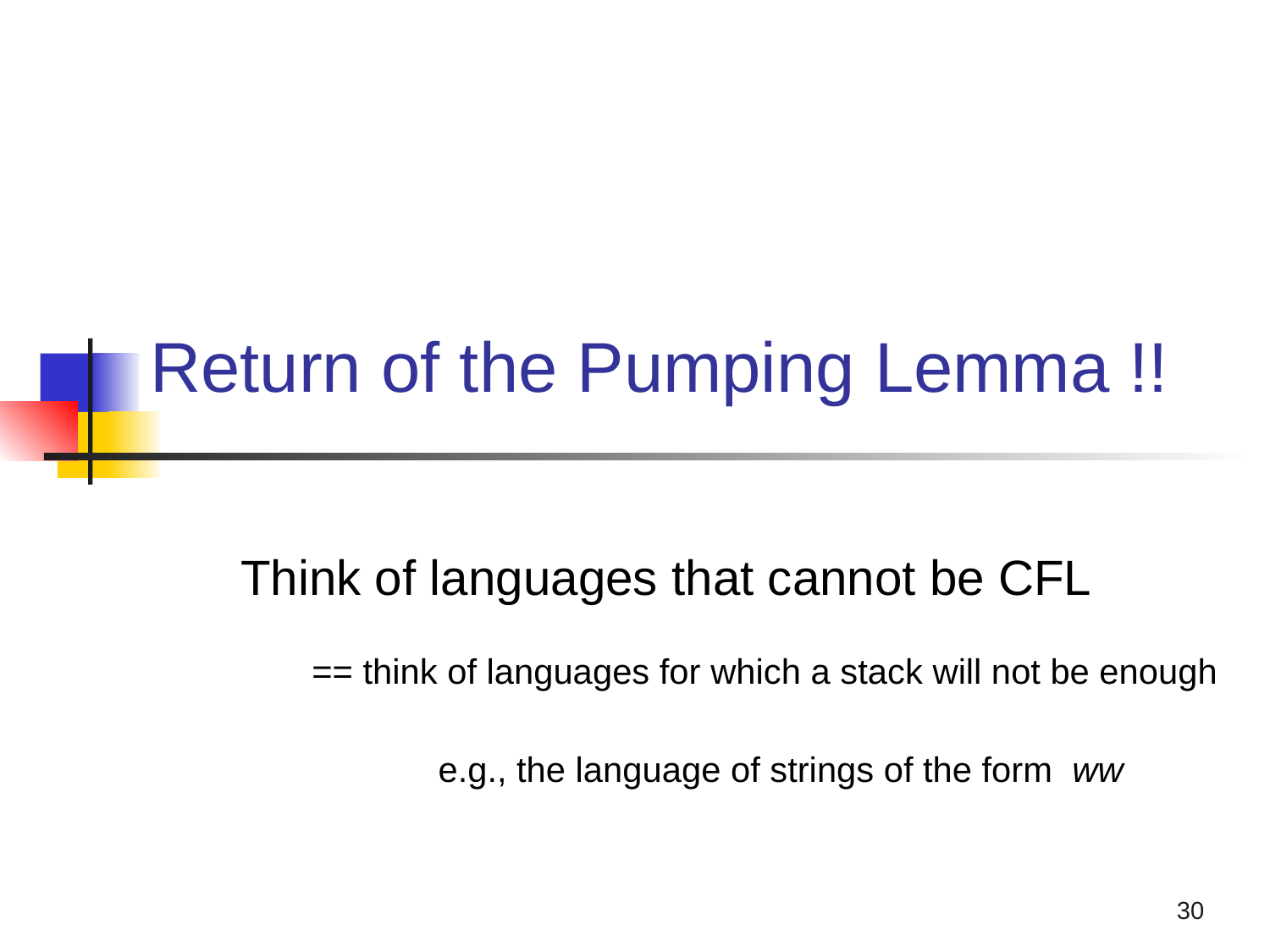

# Return of the Pumping Lemma !!
Think of languages that cannot be CFL
== think of languages for which a stack will not be enough
e.g., the language of strings of the form  ww
30